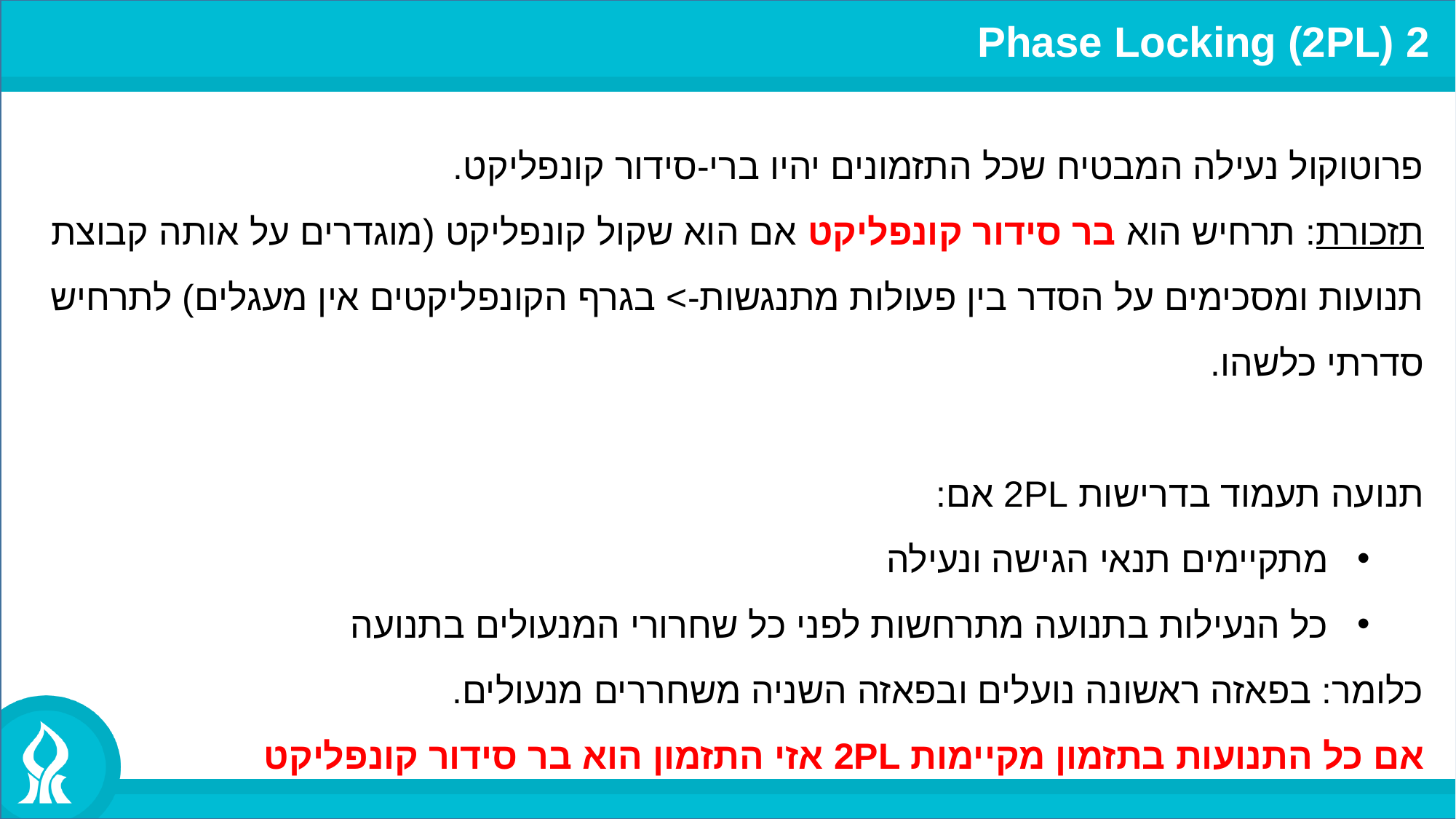

2 Phase Locking (2PL)
פרוטוקול נעילה המבטיח שכל התזמונים יהיו ברי-סידור קונפליקט.
תזכורת: תרחיש הוא בר סידור קונפליקט אם הוא שקול קונפליקט (מוגדרים על אותה קבוצת תנועות ומסכימים על הסדר בין פעולות מתנגשות-> בגרף הקונפליקטים אין מעגלים) לתרחיש סדרתי כלשהו.

תנועה תעמוד בדרישות 2PL אם:
מתקיימים תנאי הגישה ונעילה
כל הנעילות בתנועה מתרחשות לפני כל שחרורי המנעולים בתנועה
כלומר: בפאזה ראשונה נועלים ובפאזה השניה משחררים מנעולים.
אם כל התנועות בתזמון מקיימות 2PL אזי התזמון הוא בר סידור קונפליקט